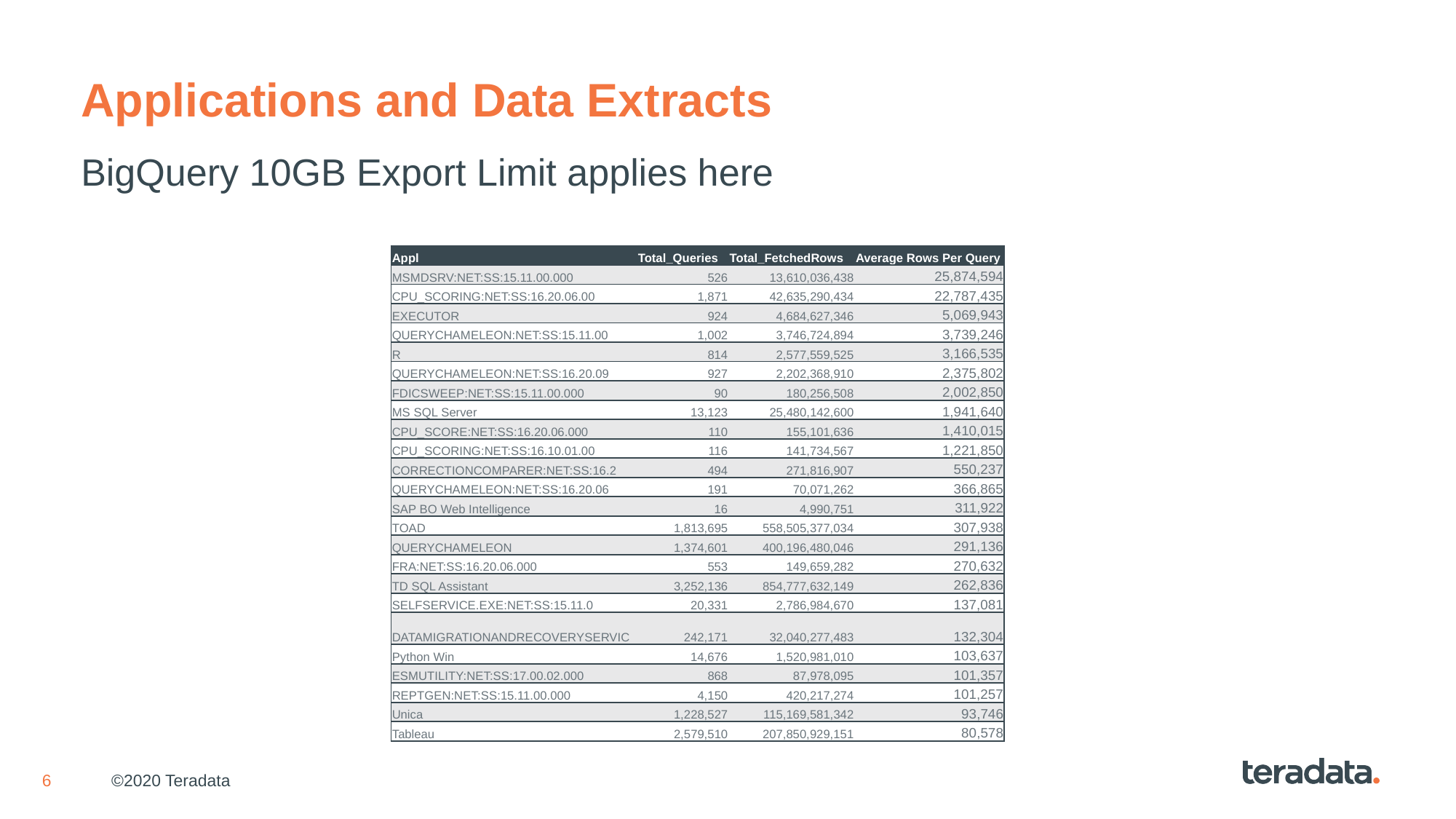

# Applications and Data Extracts
BigQuery 10GB Export Limit applies here
| Appl | Total\_Queries | Total\_FetchedRows | Average Rows Per Query |
| --- | --- | --- | --- |
| MSMDSRV:NET:SS:15.11.00.000 | 526 | 13,610,036,438 | 25,874,594 |
| CPU\_SCORING:NET:SS:16.20.06.00 | 1,871 | 42,635,290,434 | 22,787,435 |
| EXECUTOR | 924 | 4,684,627,346 | 5,069,943 |
| QUERYCHAMELEON:NET:SS:15.11.00 | 1,002 | 3,746,724,894 | 3,739,246 |
| R | 814 | 2,577,559,525 | 3,166,535 |
| QUERYCHAMELEON:NET:SS:16.20.09 | 927 | 2,202,368,910 | 2,375,802 |
| FDICSWEEP:NET:SS:15.11.00.000 | 90 | 180,256,508 | 2,002,850 |
| MS SQL Server | 13,123 | 25,480,142,600 | 1,941,640 |
| CPU\_SCORE:NET:SS:16.20.06.000 | 110 | 155,101,636 | 1,410,015 |
| CPU\_SCORING:NET:SS:16.10.01.00 | 116 | 141,734,567 | 1,221,850 |
| CORRECTIONCOMPARER:NET:SS:16.2 | 494 | 271,816,907 | 550,237 |
| QUERYCHAMELEON:NET:SS:16.20.06 | 191 | 70,071,262 | 366,865 |
| SAP BO Web Intelligence | 16 | 4,990,751 | 311,922 |
| TOAD | 1,813,695 | 558,505,377,034 | 307,938 |
| QUERYCHAMELEON | 1,374,601 | 400,196,480,046 | 291,136 |
| FRA:NET:SS:16.20.06.000 | 553 | 149,659,282 | 270,632 |
| TD SQL Assistant | 3,252,136 | 854,777,632,149 | 262,836 |
| SELFSERVICE.EXE:NET:SS:15.11.0 | 20,331 | 2,786,984,670 | 137,081 |
| DATAMIGRATIONANDRECOVERYSERVIC | 242,171 | 32,040,277,483 | 132,304 |
| Python Win | 14,676 | 1,520,981,010 | 103,637 |
| ESMUTILITY:NET:SS:17.00.02.000 | 868 | 87,978,095 | 101,357 |
| REPTGEN:NET:SS:15.11.00.000 | 4,150 | 420,217,274 | 101,257 |
| Unica | 1,228,527 | 115,169,581,342 | 93,746 |
| Tableau | 2,579,510 | 207,850,929,151 | 80,578 |
©2020 Teradata